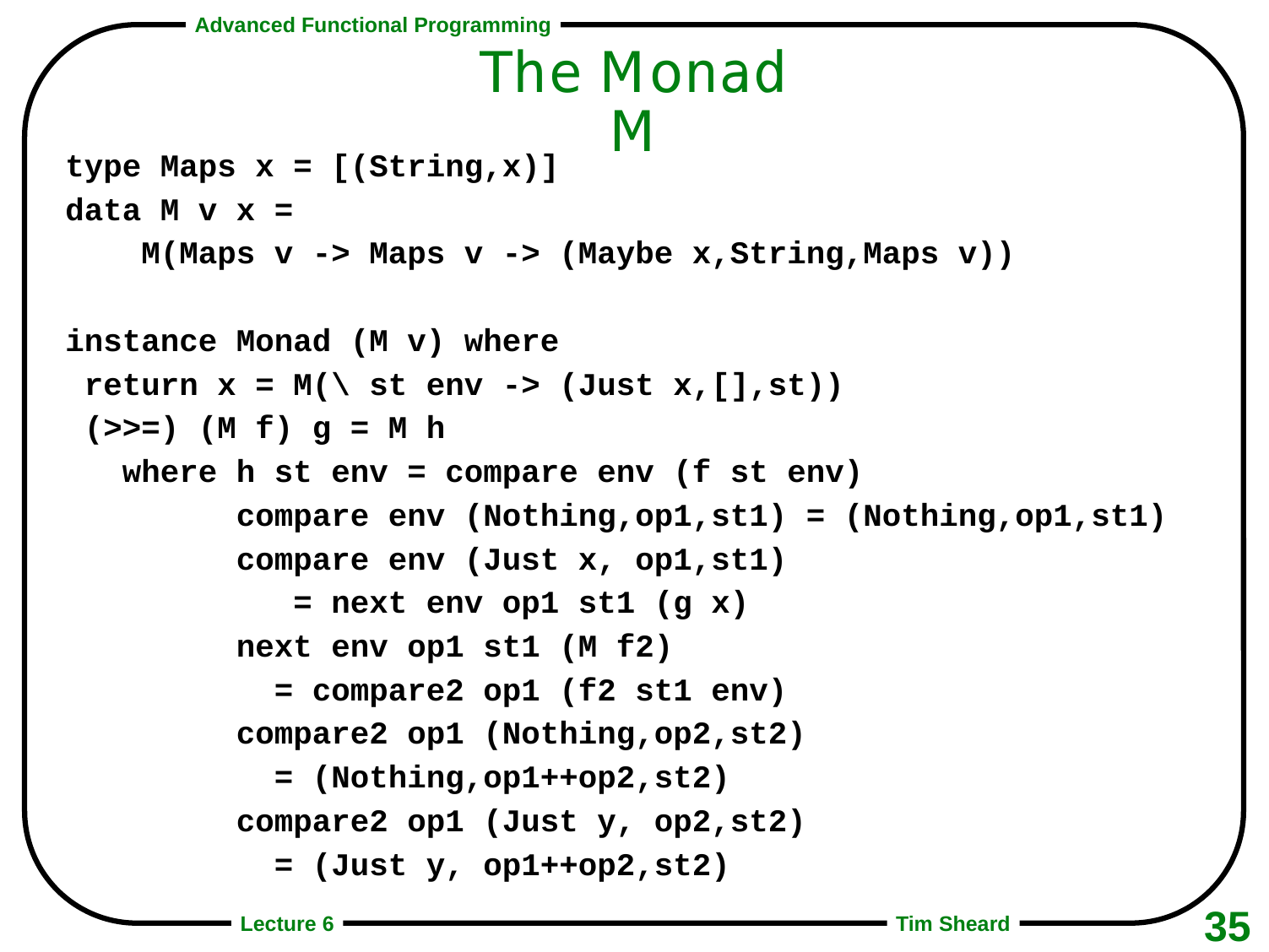

# The Monad M
type Maps x = [(String,x)]
data M v x =
    M(Maps v -> Maps v -> (Maybe x,String,Maps v))

instance Monad (M v) where
 return x = M(\ st env -> (Just x,[],st))
 (>>=) (M f) g = M h
   where h st env = compare env (f st env)
         compare env (Nothing,op1,st1) = (Nothing,op1,st1)
         compare env (Just x, op1,st1)
            = next env op1 st1 (g x)
         next env op1 st1 (M f2)
           = compare2 op1 (f2 st1 env)
         compare2 op1 (Nothing,op2,st2)
           = (Nothing,op1++op2,st2)
         compare2 op1 (Just y, op2,st2)
           = (Just y, op1++op2,st2)